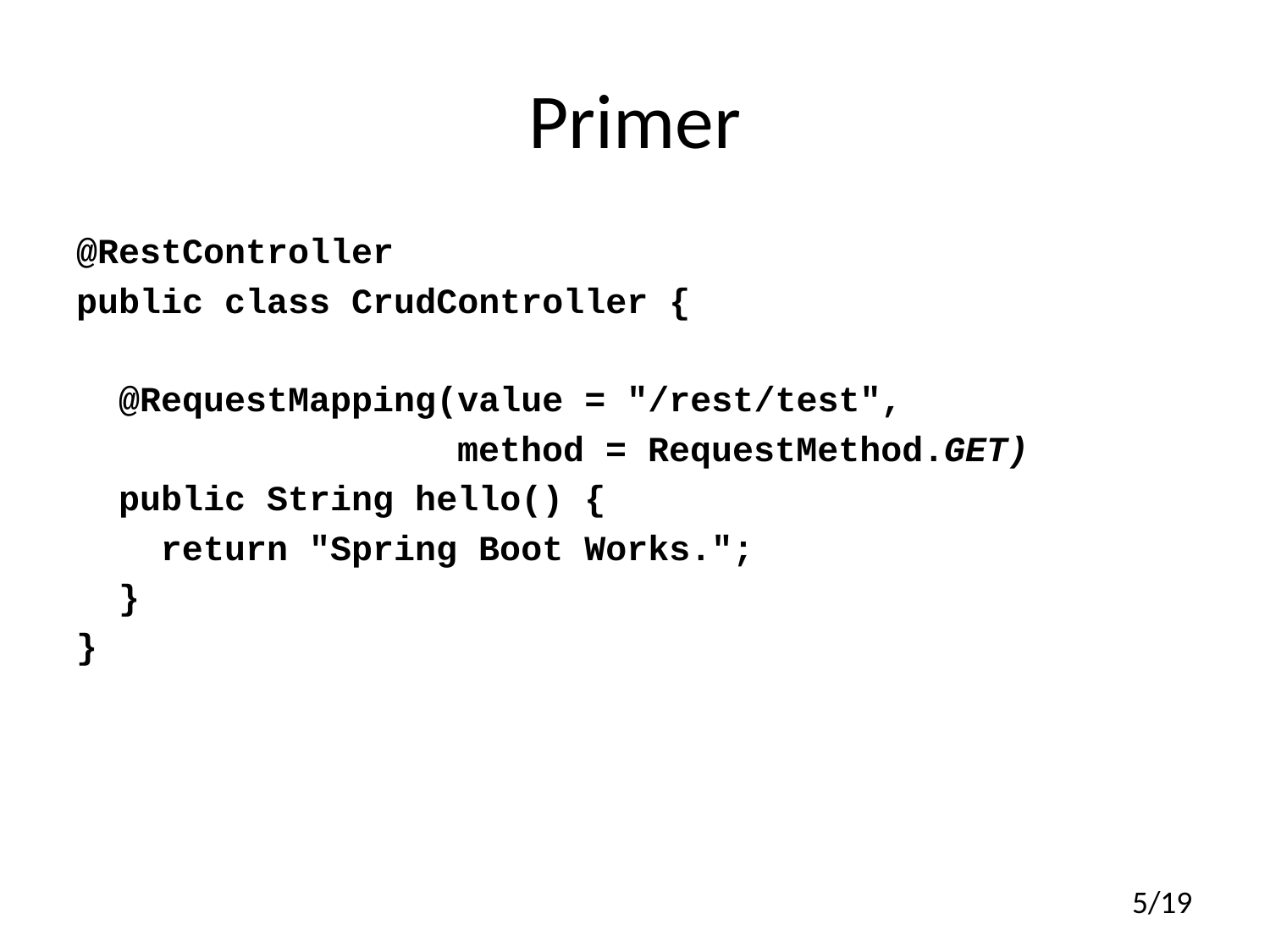

# Primer
@RestController
public class CrudController {

  @RequestMapping(value = "/rest/test",
                  method = RequestMethod.GET)
  public String hello() {
    return "Spring Boot Works.";
  }
}